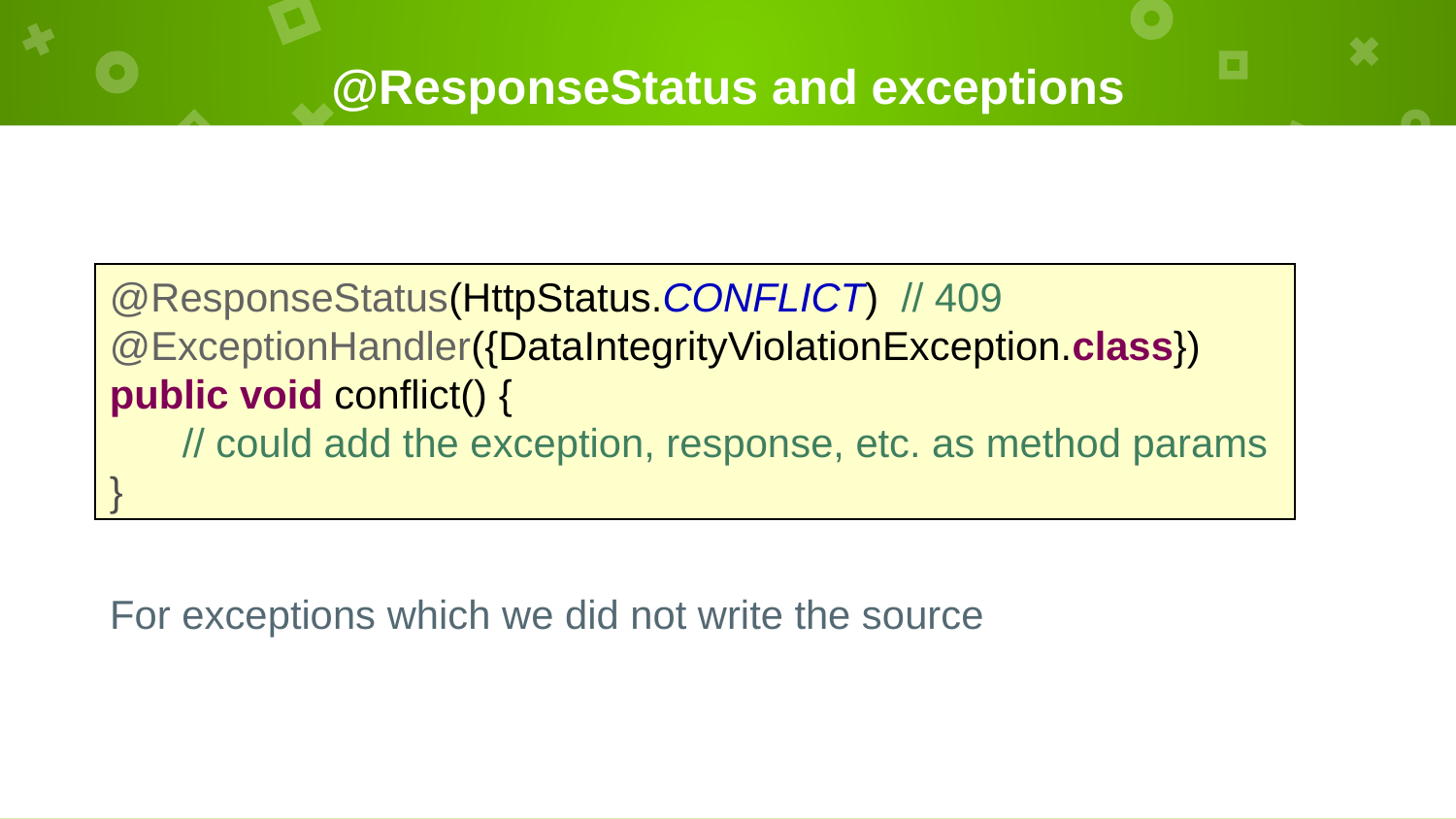

# @ResponseStatus and exceptions
@ResponseStatus(HttpStatus.CONFLICT)  // 409
@ExceptionHandler({DataIntegrityViolationException.class})
public void conflict() {
   // could add the exception, response, etc. as method params
}
For exceptions which we did not write the source